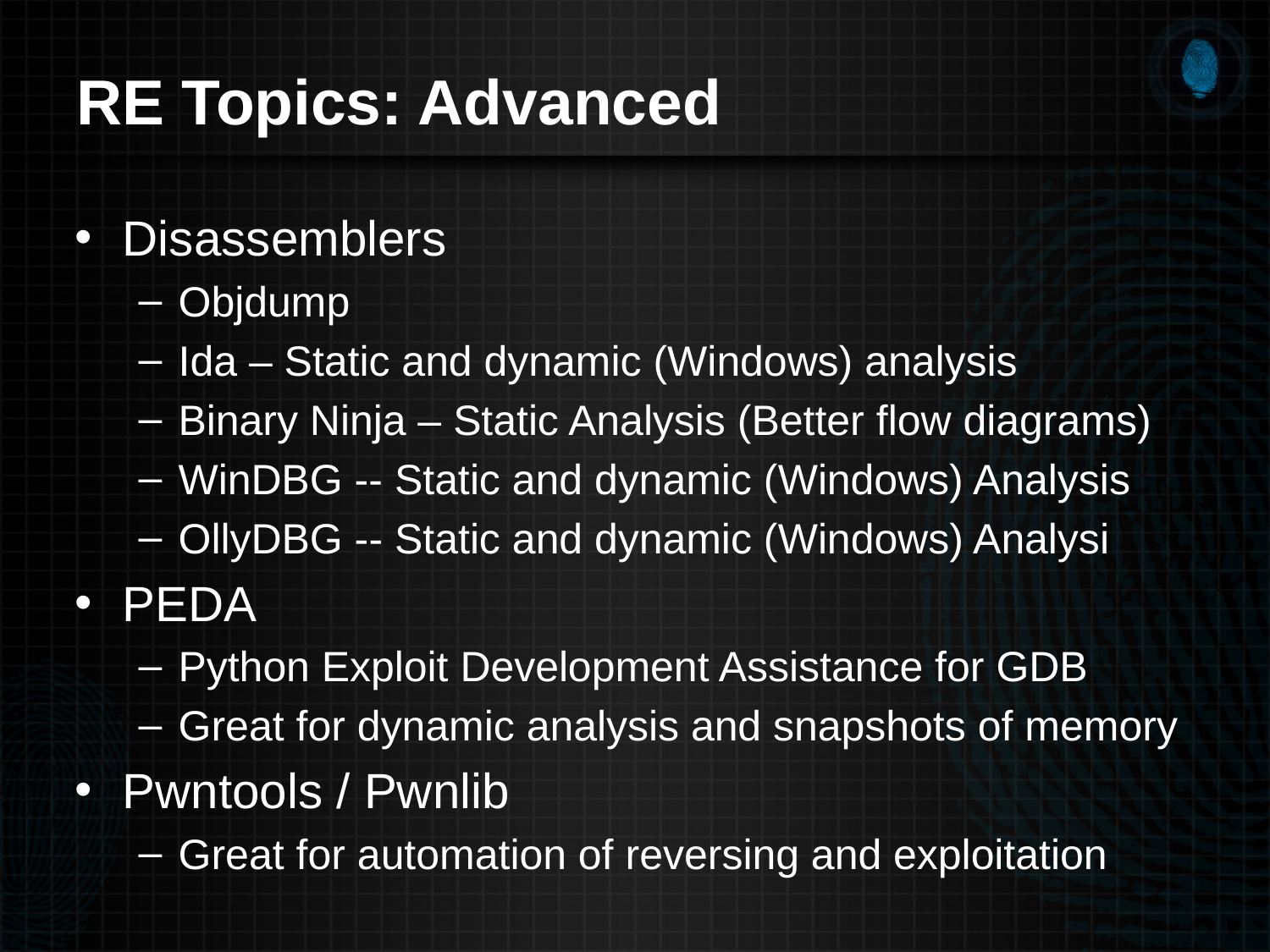

# RE Topics: Advanced
Disassemblers
Objdump
Ida – Static and dynamic (Windows) analysis
Binary Ninja – Static Analysis (Better flow diagrams)
WinDBG -- Static and dynamic (Windows) Analysis
OllyDBG -- Static and dynamic (Windows) Analysi
PEDA
Python Exploit Development Assistance for GDB
Great for dynamic analysis and snapshots of memory
Pwntools / Pwnlib
Great for automation of reversing and exploitation